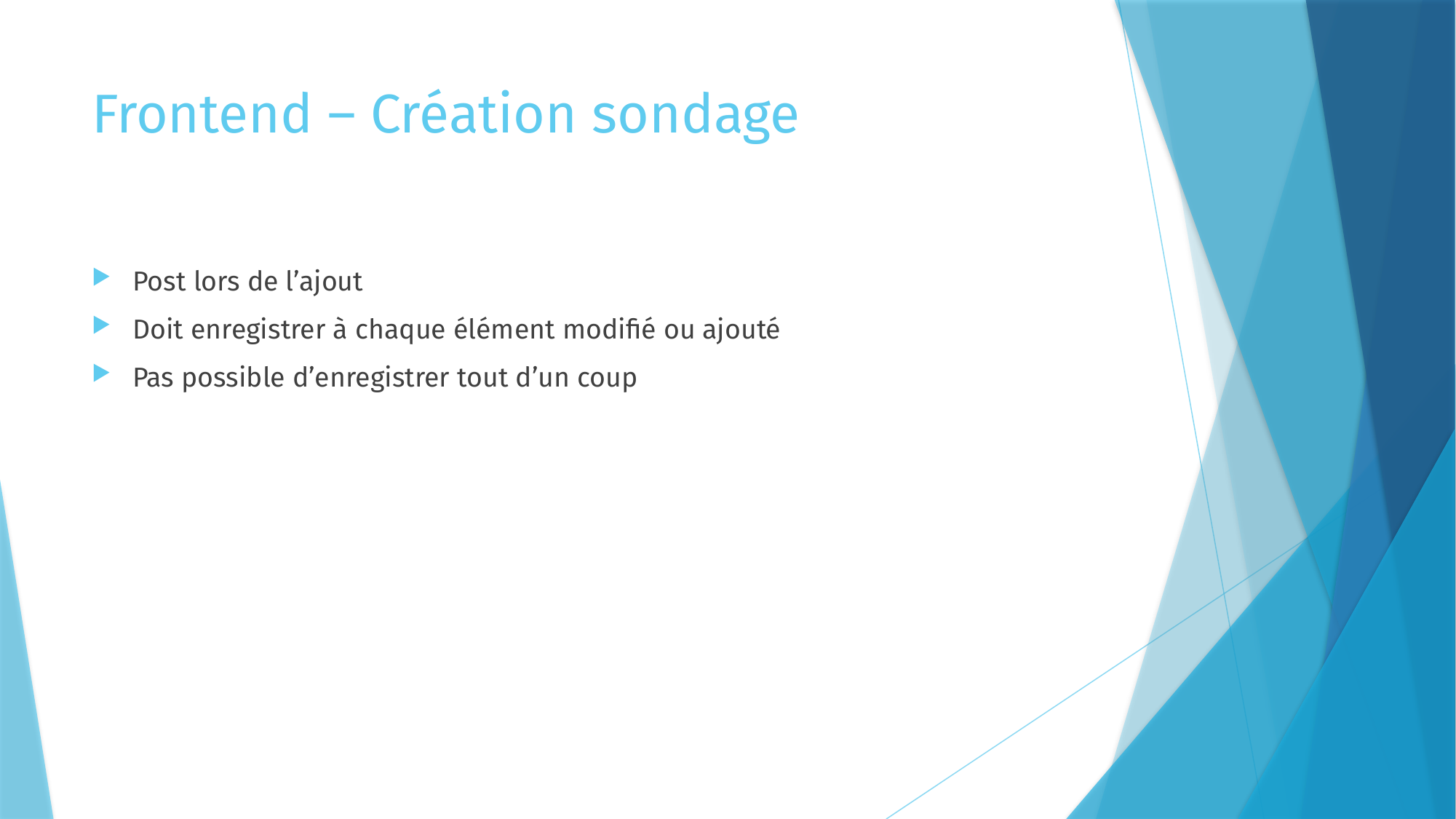

# Frontend – Création sondage
Post lors de l’ajout
Doit enregistrer à chaque élément modifié ou ajouté
Pas possible d’enregistrer tout d’un coup